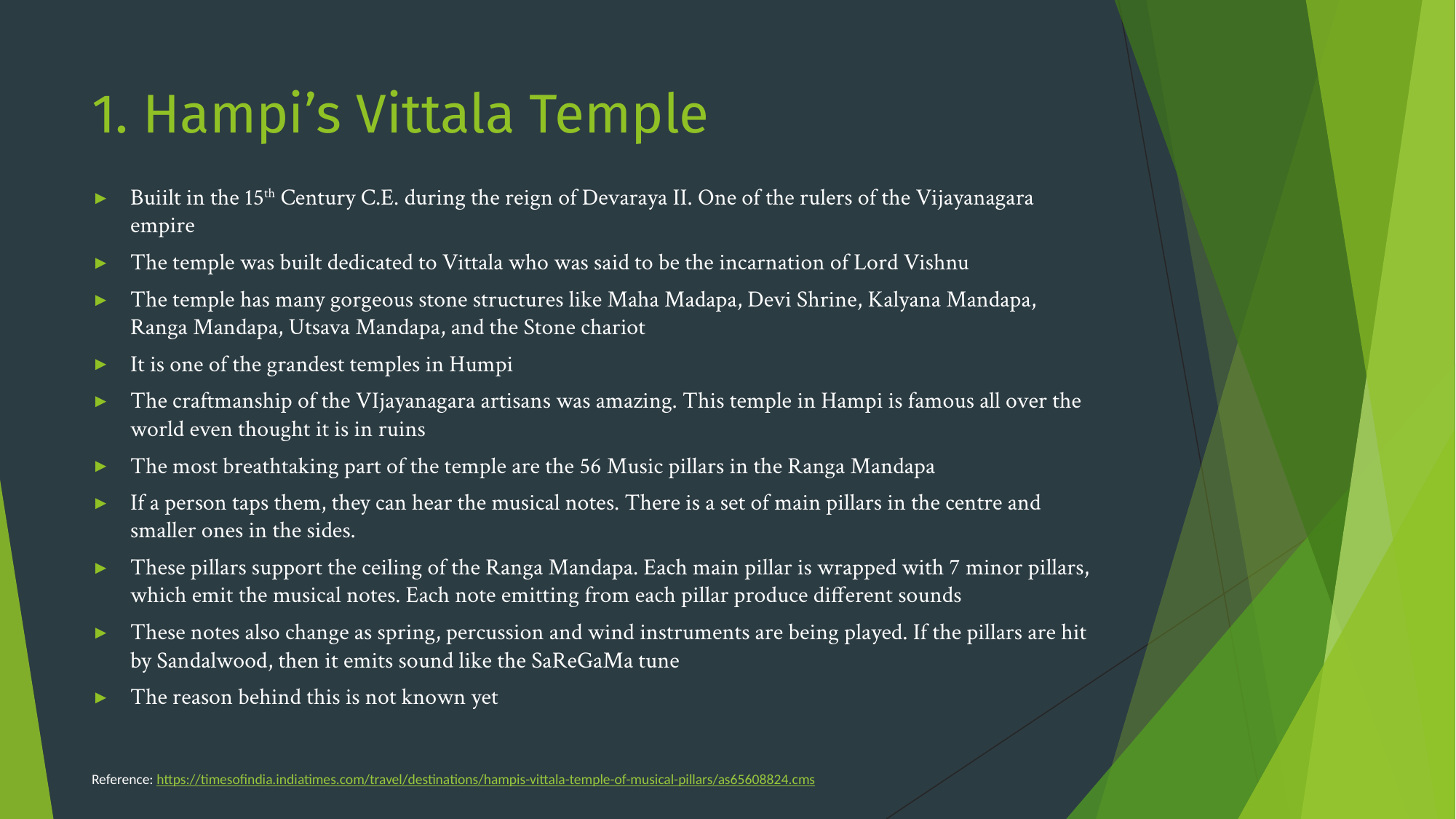

# 1. Hampi’s Vittala Temple
Buiilt in the 15th Century C.E. during the reign of Devaraya II. One of the rulers of the Vijayanagara empire
The temple was built dedicated to Vittala who was said to be the incarnation of Lord Vishnu
The temple has many gorgeous stone structures like Maha Madapa, Devi Shrine, Kalyana Mandapa, Ranga Mandapa, Utsava Mandapa, and the Stone chariot
It is one of the grandest temples in Humpi
The craftmanship of the VIjayanagara artisans was amazing. This temple in Hampi is famous all over the world even thought it is in ruins
The most breathtaking part of the temple are the 56 Music pillars in the Ranga Mandapa
If a person taps them, they can hear the musical notes. There is a set of main pillars in the centre and smaller ones in the sides.
These pillars support the ceiling of the Ranga Mandapa. Each main pillar is wrapped with 7 minor pillars, which emit the musical notes. Each note emitting from each pillar produce different sounds
These notes also change as spring, percussion and wind instruments are being played. If the pillars are hit by Sandalwood, then it emits sound like the SaReGaMa tune
The reason behind this is not known yet

Reference: https://timesofindia.indiatimes.com/travel/destinations/hampis-vittala-temple-of-musical-pillars/as65608824.cms